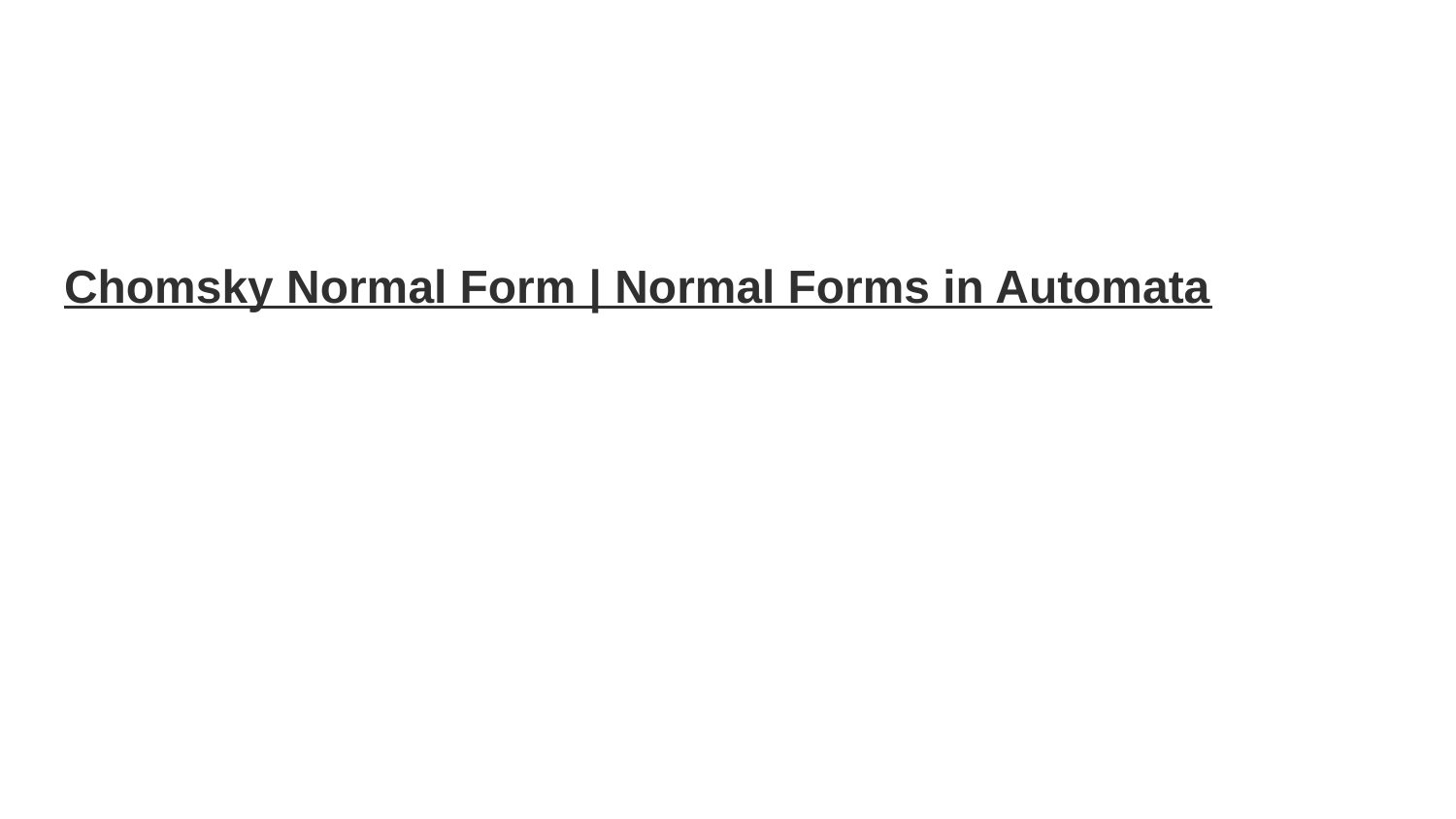

# Chomsky Normal Form | Normal Forms in Automata